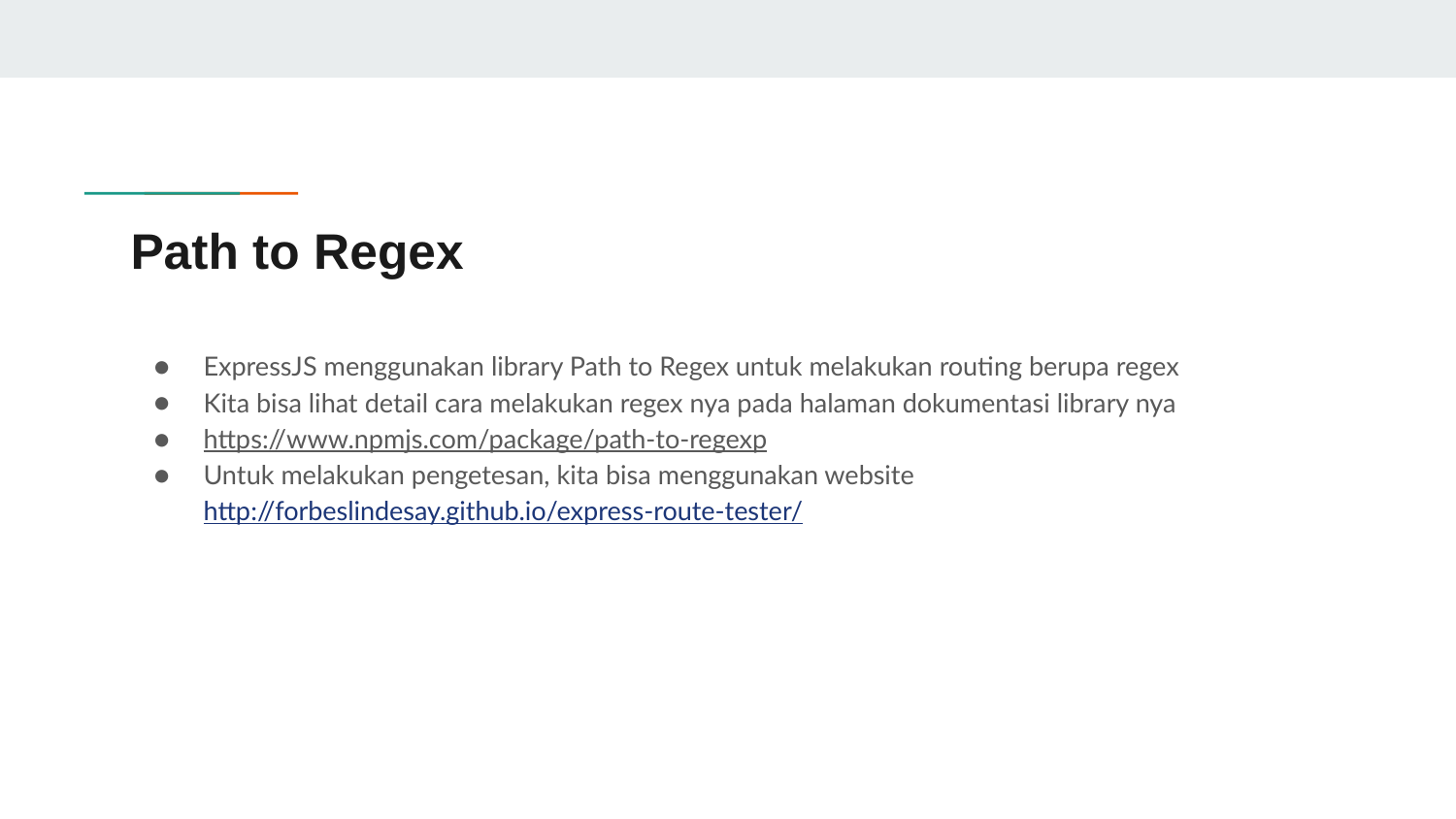

# Path to Regex
ExpressJS menggunakan library Path to Regex untuk melakukan routing berupa regex
Kita bisa lihat detail cara melakukan regex nya pada halaman dokumentasi library nya
https://www.npmjs.com/package/path-to-regexp
Untuk melakukan pengetesan, kita bisa menggunakan website http://forbeslindesay.github.io/express-route-tester/